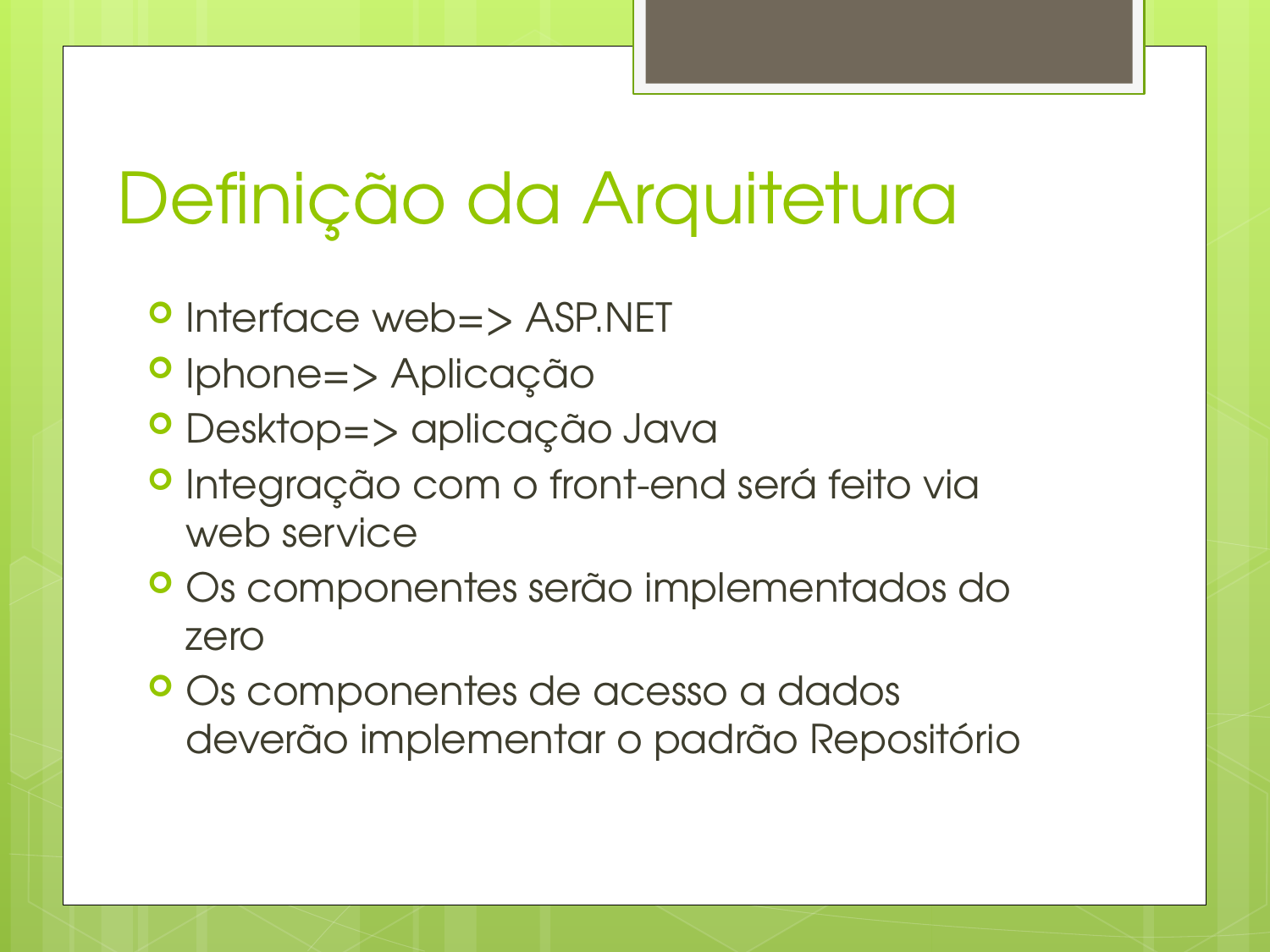

# Definição da Arquitetura
Interface web=> ASP.NET
Iphone=> Aplicação
Desktop=> aplicação Java
Integração com o front-end será feito via web service
Os componentes serão implementados do zero
Os componentes de acesso a dados deverão implementar o padrão Repositório